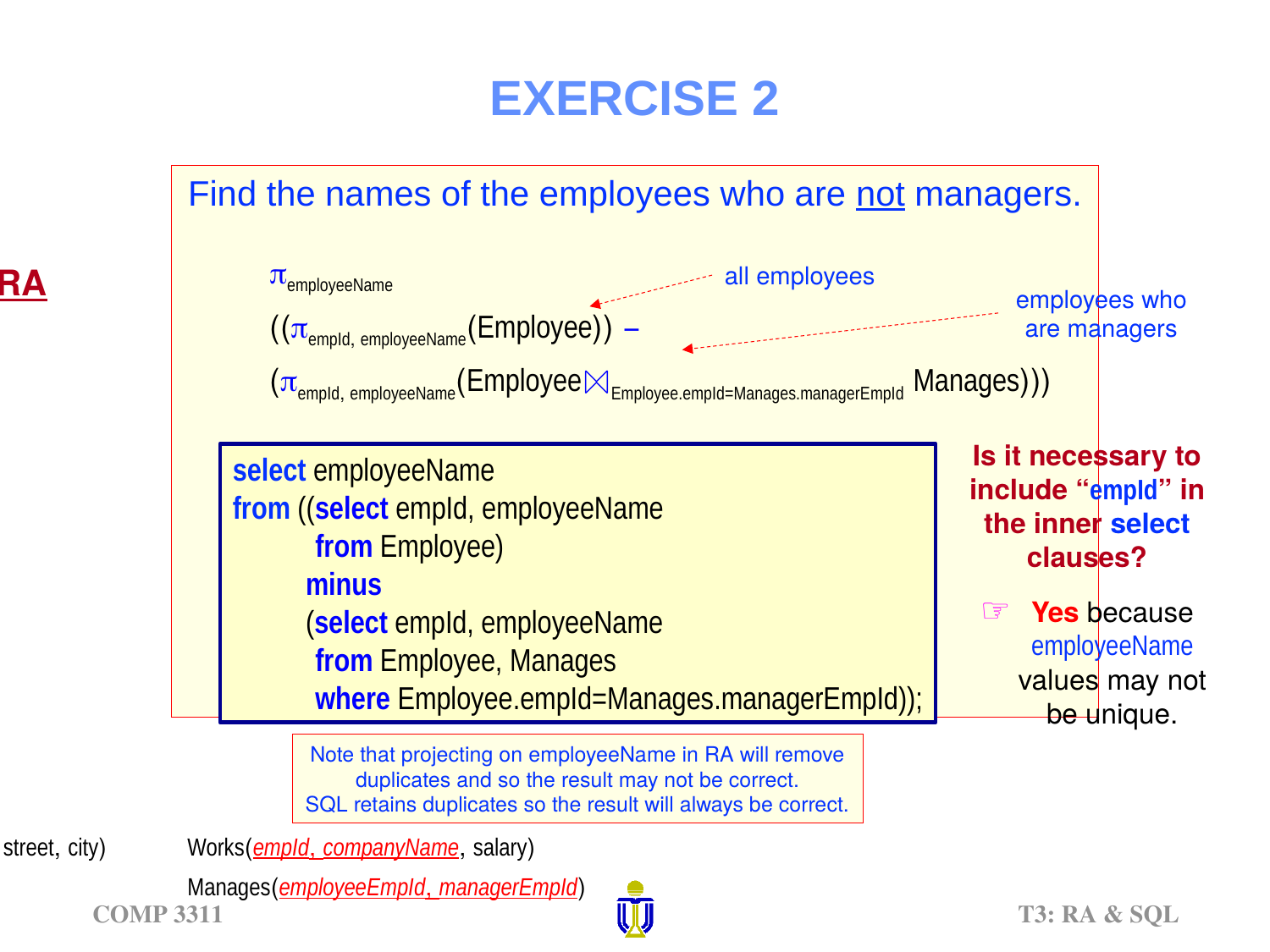

# EXERCISE 2
Find the names of the employees who are not managers.
πemployeeName
((πempId, employeeName(Employee)) −
(πempId, employeeName(Employee⨝Employee.empId=Manages.managerEmpId Manages)))
all employees
employees who are managers
RA
SQL
Is it necessary to include “empId” in the inner select clauses?
Yes because employeeName values may not be unique.
select employeeName
from ((select empId, employeeName
from Employee)
minus
(select empId, employeeName
from Employee, Manages
where Employee.empId=Manages.managerEmpId));
Note that projecting on employeeName in RA will remove duplicates and so the result may not be correct.
SQL retains duplicates so the result will always be correct.
Employee(empId, employeeName, street, city)	Works(empId, companyName, salary)
Company(companyName, city)‏  	Manages(employeeEmpId, managerEmpId)